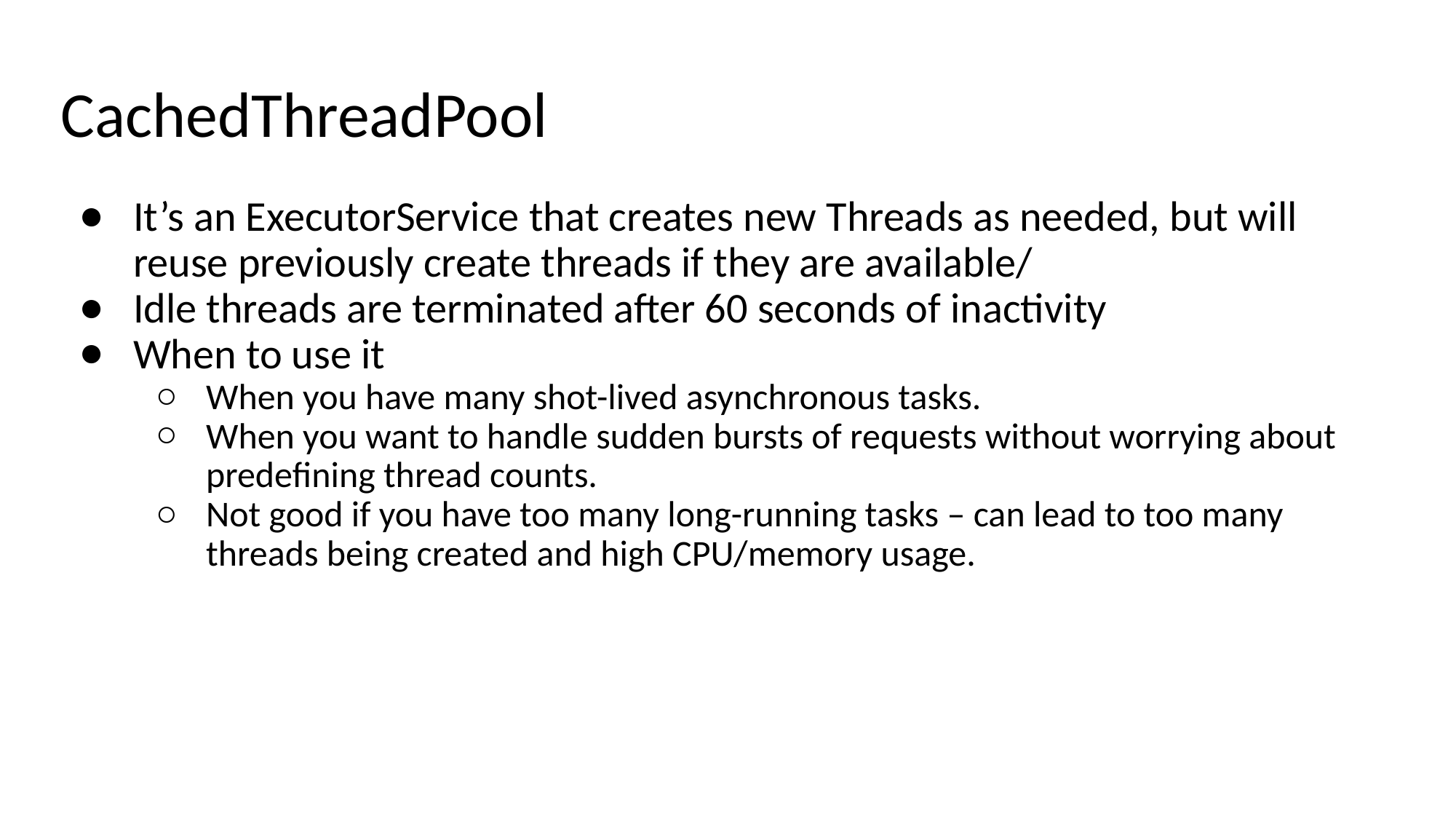

# CachedThreadPool
It’s an ExecutorService that creates new Threads as needed, but will reuse previously create threads if they are available/
Idle threads are terminated after 60 seconds of inactivity
When to use it
When you have many shot-lived asynchronous tasks.
When you want to handle sudden bursts of requests without worrying about predefining thread counts.
Not good if you have too many long-running tasks – can lead to too many threads being created and high CPU/memory usage.